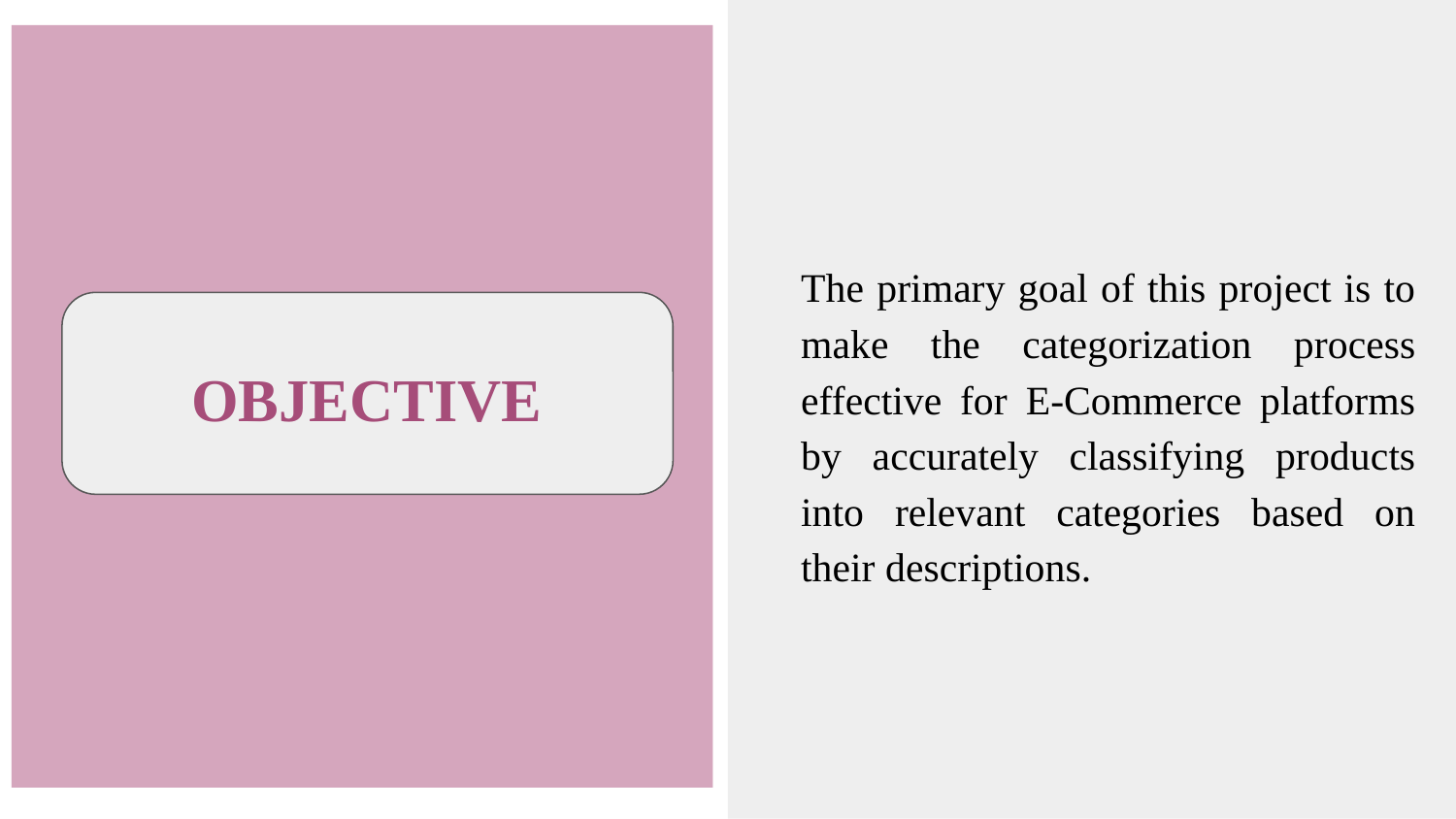

The primary goal of this project is to make the categorization process effective for E-Commerce platforms by accurately classifying products into relevant categories based on their descriptions.
# GOAL OF THIS PROJECT

OBJECTIVE